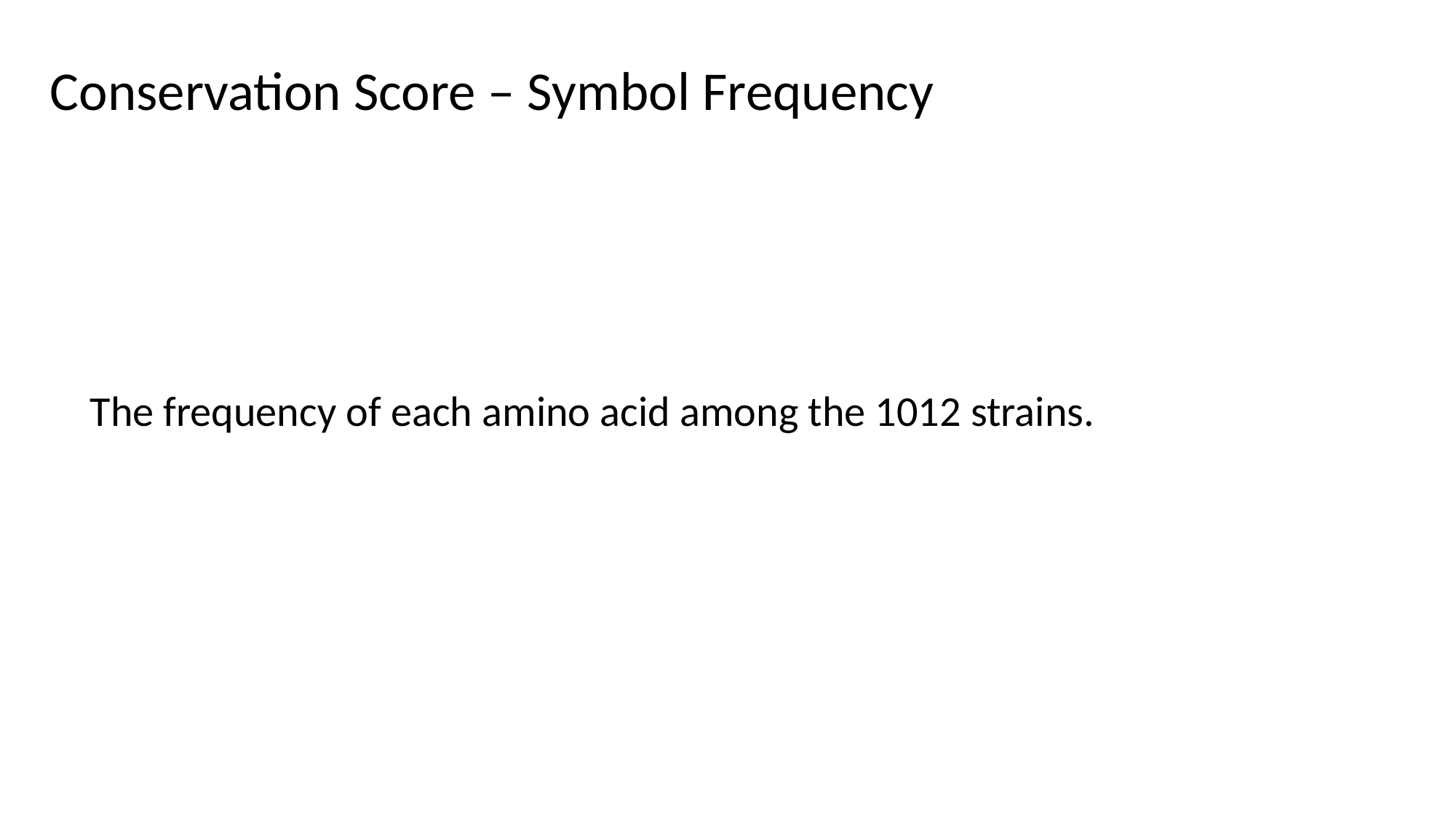

Conservation Score – Symbol Frequency
The frequency of each amino acid among the 1012 strains.